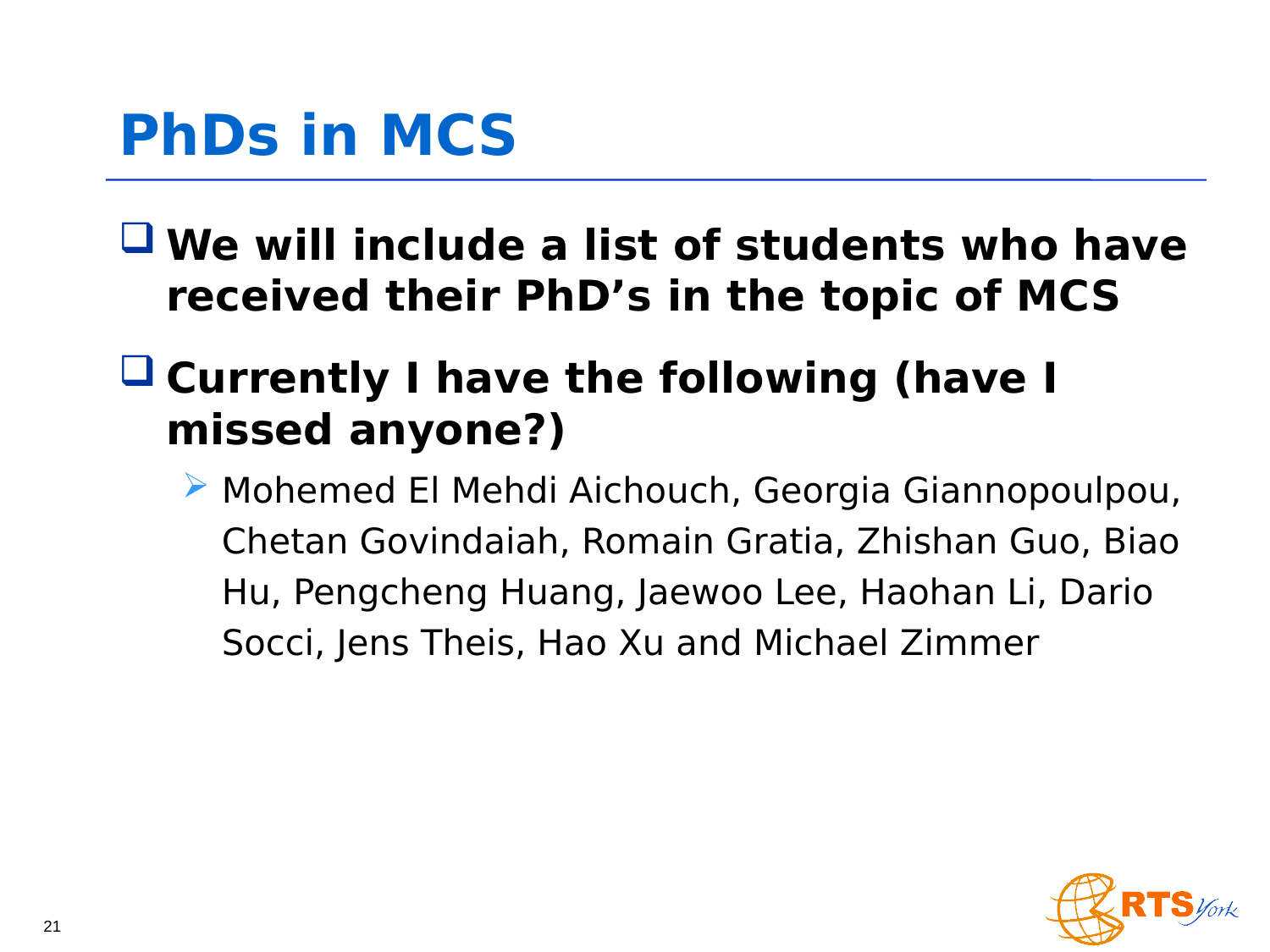

# PhDs in MCS
We will include a list of students who have received their PhD’s in the topic of MCS
Currently I have the following (have I missed anyone?)
Mohemed El Mehdi Aichouch, Georgia Giannopoulpou, Chetan Govindaiah, Romain Gratia, Zhishan Guo, Biao Hu, Pengcheng Huang, Jaewoo Lee, Haohan Li, Dario Socci, Jens Theis, Hao Xu and Michael Zimmer
21